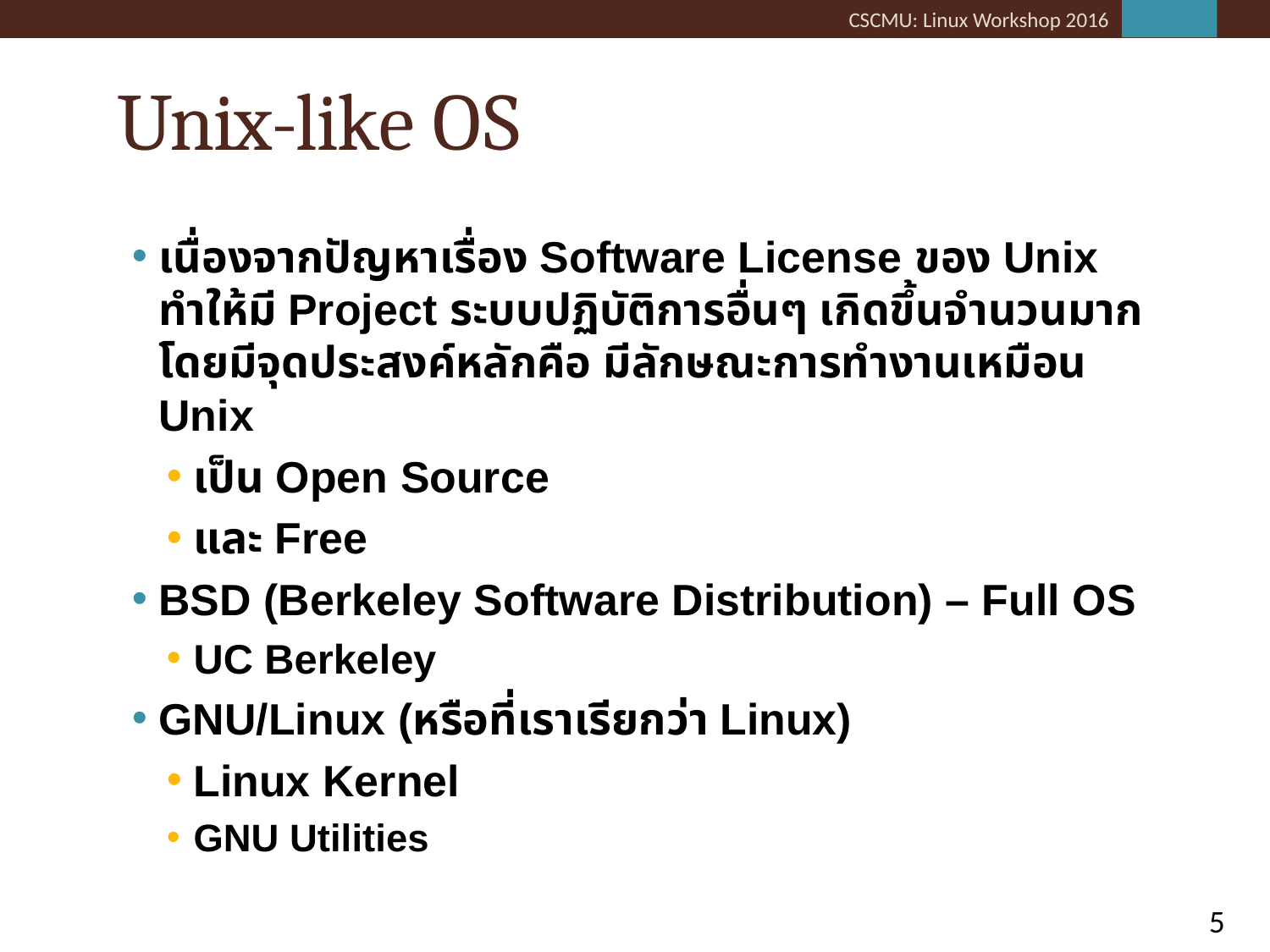

# Unix-like OS
เนื่องจากปัญหาเรื่อง Software License ของ Unix ทำให้มี Project ระบบปฏิบัติการอื่นๆ เกิดขึ้นจำนวนมากโดยมีจุดประสงค์หลักคือ มีลักษณะการทำงานเหมือน Unix
เป็น Open Source
และ Free
BSD (Berkeley Software Distribution) – Full OS
UC Berkeley
GNU/Linux (หรือที่เราเรียกว่า Linux)
Linux Kernel
GNU Utilities
5